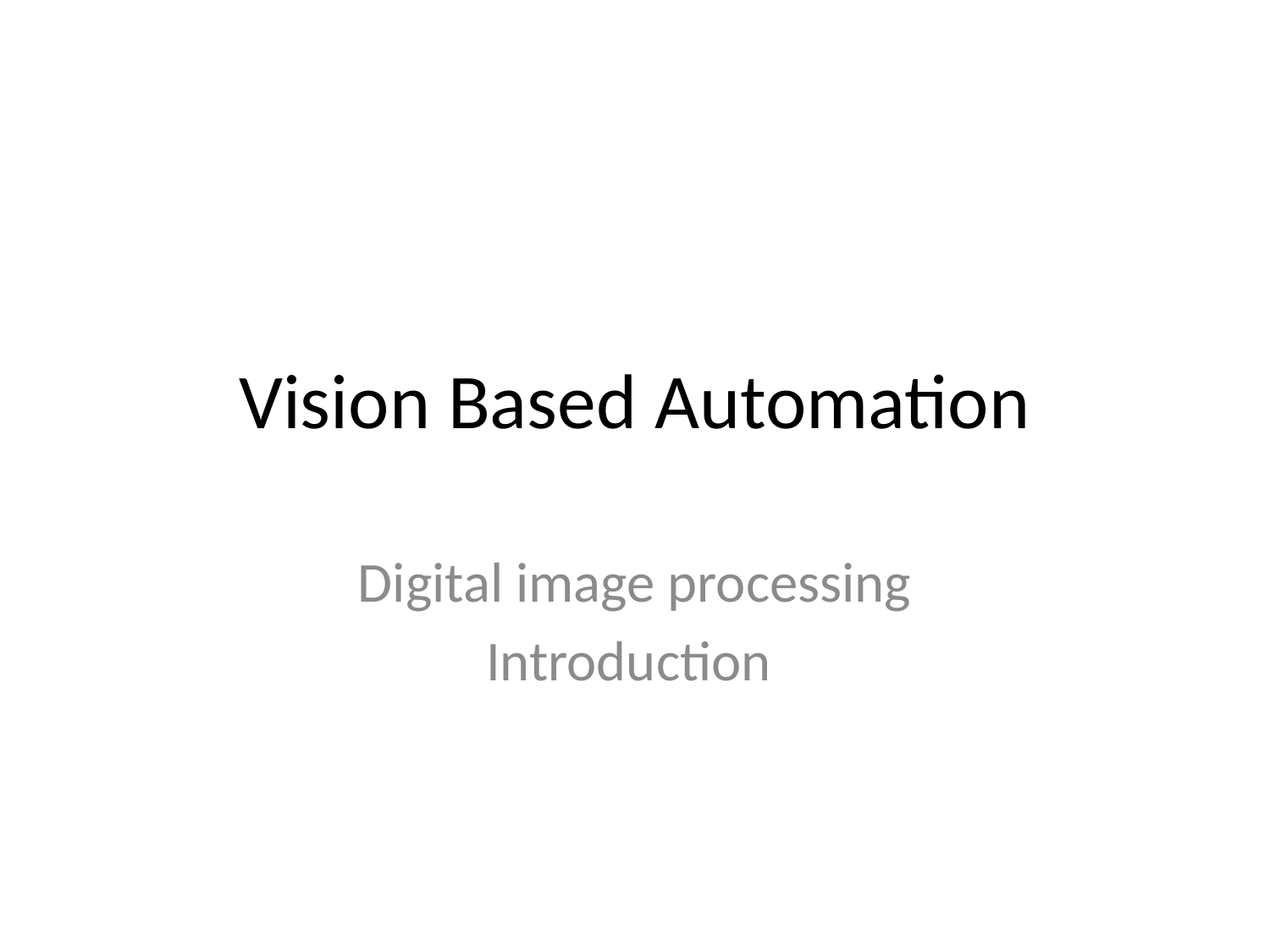

# Vision Based Automation
Digital image processing
Introduction